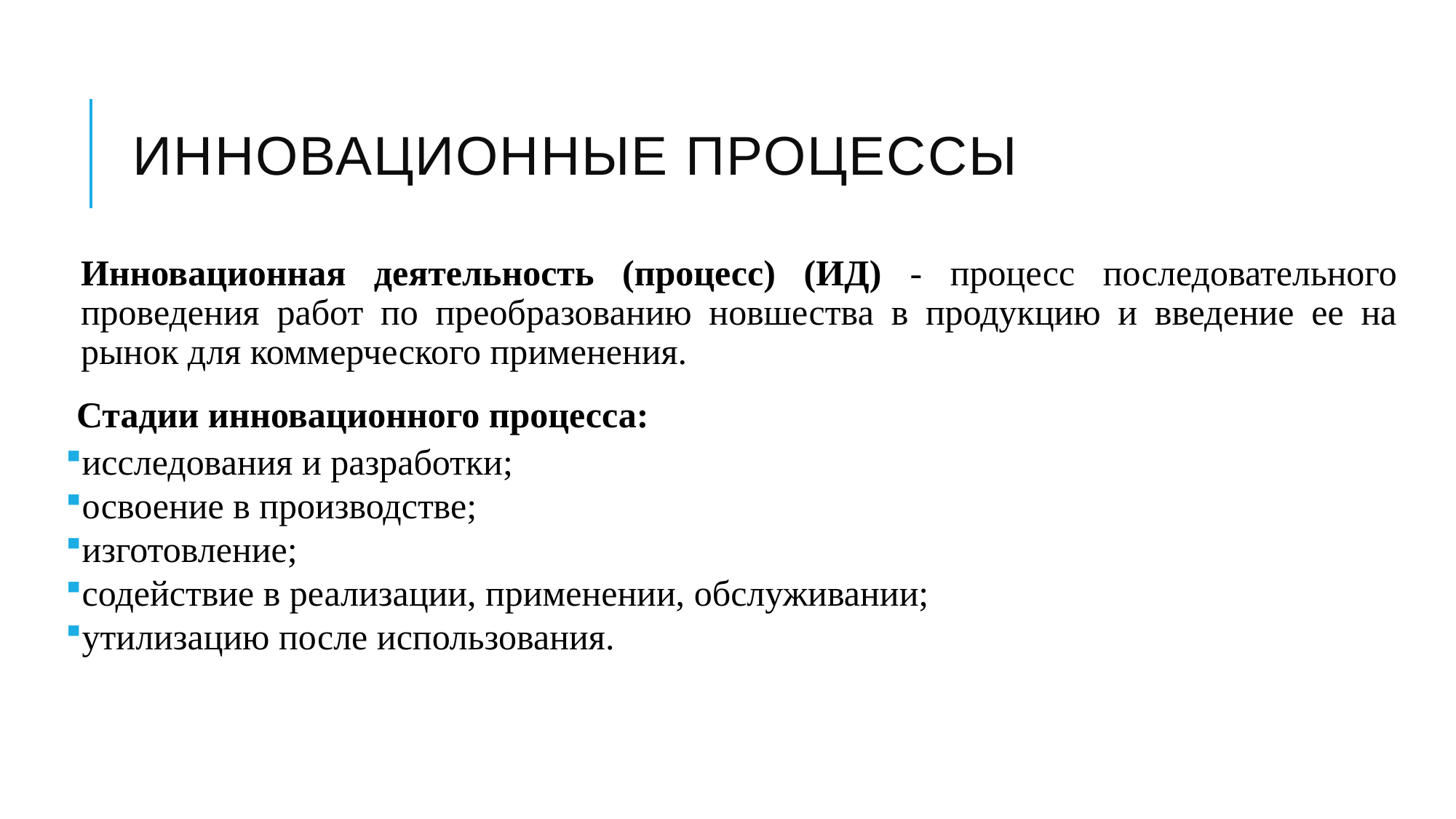

# Инновационные процессы
Инновационная деятельность (процесс) (ИД) - процесс последовательного проведения работ по преобразованию новшества в продукцию и введение ее на рынок для коммерческого применения.
Стадии инновационного процесса:
исследования и разработки;
освоение в производстве;
изготовление;
содействие в реализации, применении, обслуживании;
утилизацию после использования.